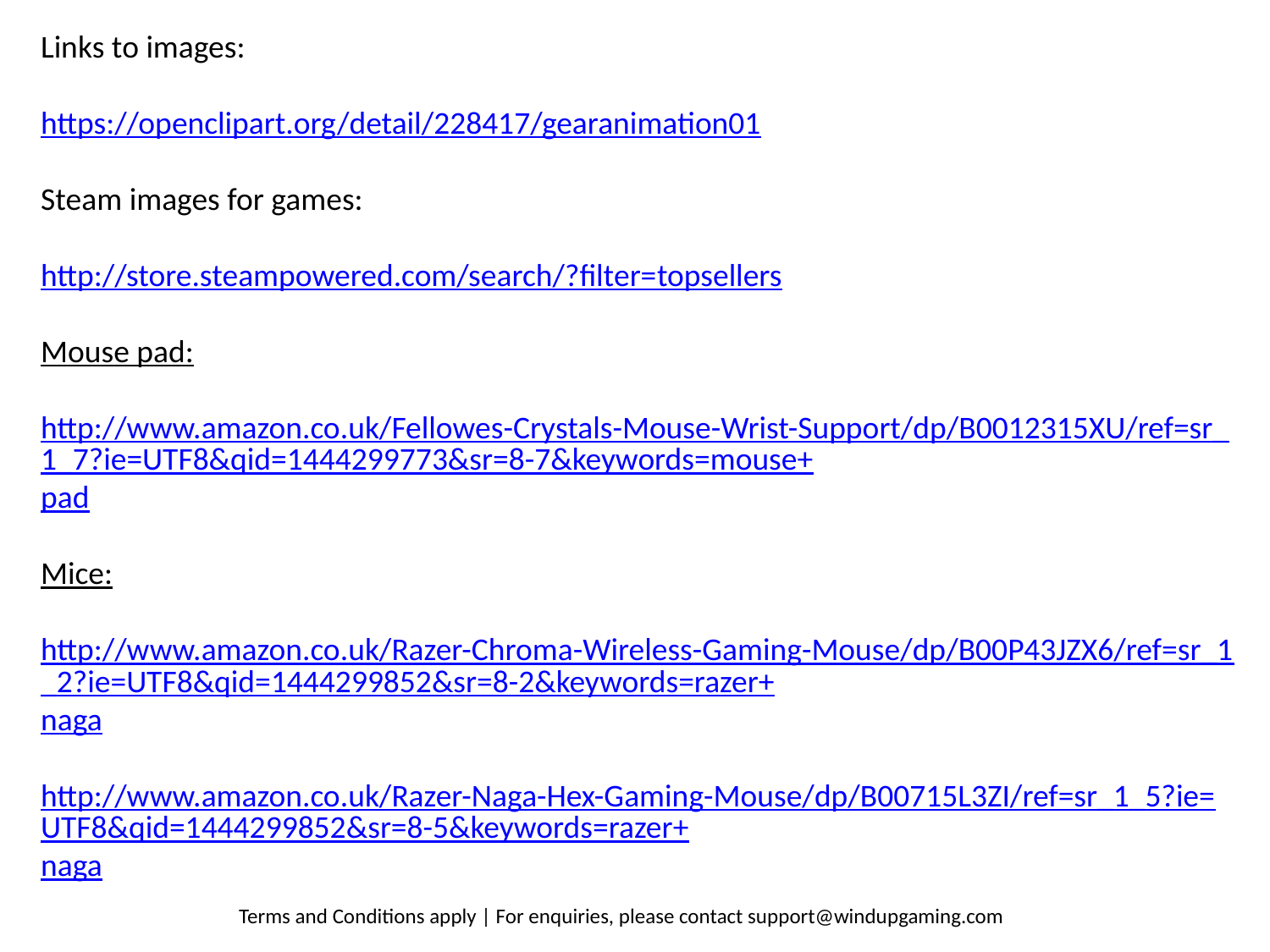

Links to images:

https://openclipart.org/detail/228417/gearanimation01

Steam images for games:

http://store.steampowered.com/search/?filter=topsellers

Mouse pad:

http://www.amazon.co.uk/Fellowes-Crystals-Mouse-Wrist-Support/dp/B0012315XU/ref=sr_1_7?ie=UTF8&qid=1444299773&sr=8-7&keywords=mouse+pad

Mice:

http://www.amazon.co.uk/Razer-Chroma-Wireless-Gaming-Mouse/dp/B00P43JZX6/ref=sr_1_2?ie=UTF8&qid=1444299852&sr=8-2&keywords=razer+naga

http://www.amazon.co.uk/Razer-Naga-Hex-Gaming-Mouse/dp/B00715L3ZI/ref=sr_1_5?ie=UTF8&qid=1444299852&sr=8-5&keywords=razer+naga

Terms and Conditions apply | For enquiries, please contact support@windupgaming.com